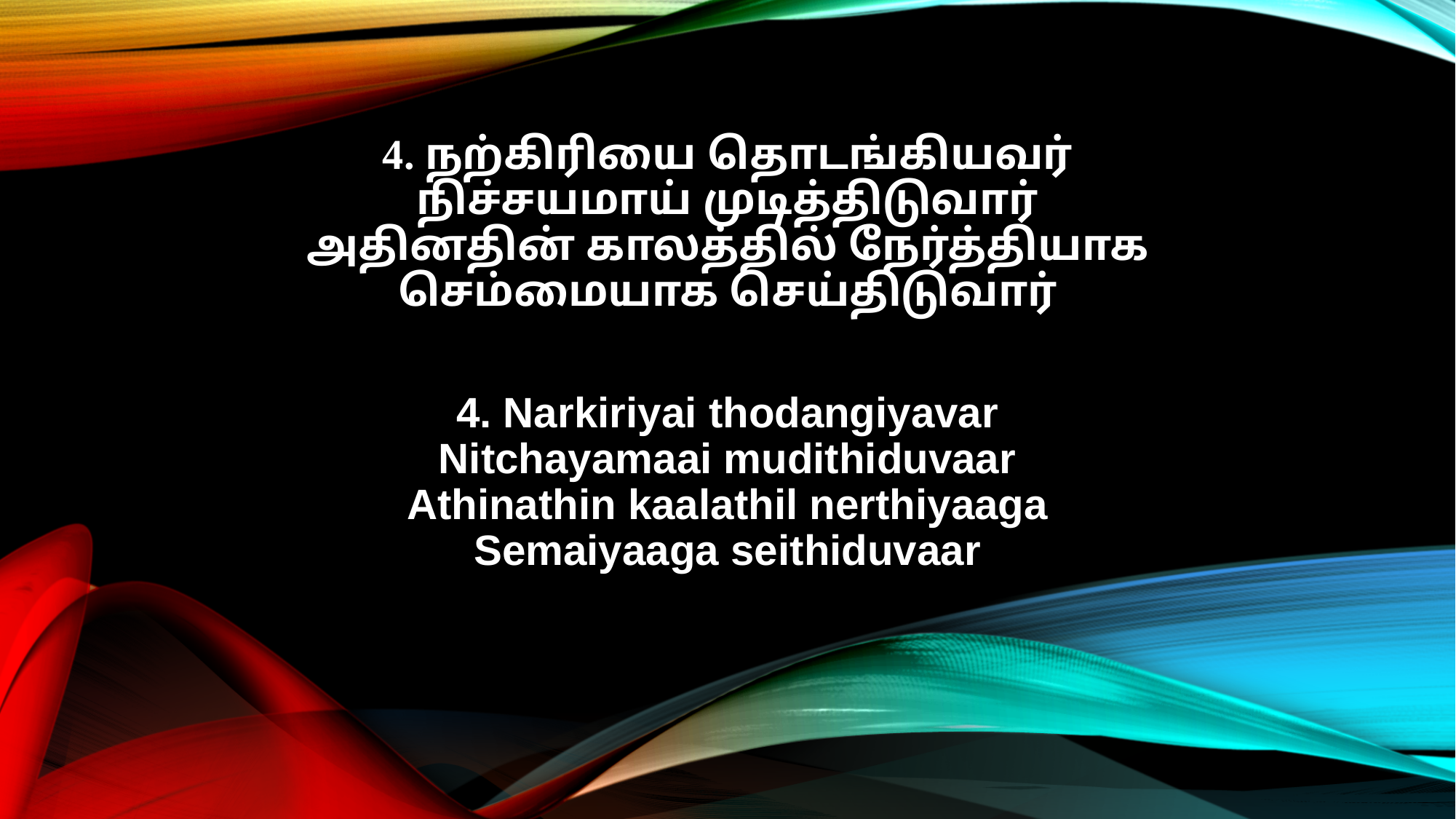

4. நற்கிரியை தொடங்கியவர்
நிச்சயமாய் முடித்திடுவார்
அதினதின் காலத்தில் நேர்த்தியாக
செம்மையாக செய்திடுவார்

4. Narkiriyai thodangiyavar
Nitchayamaai mudithiduvaar
Athinathin kaalathil nerthiyaaga
Semaiyaaga seithiduvaar